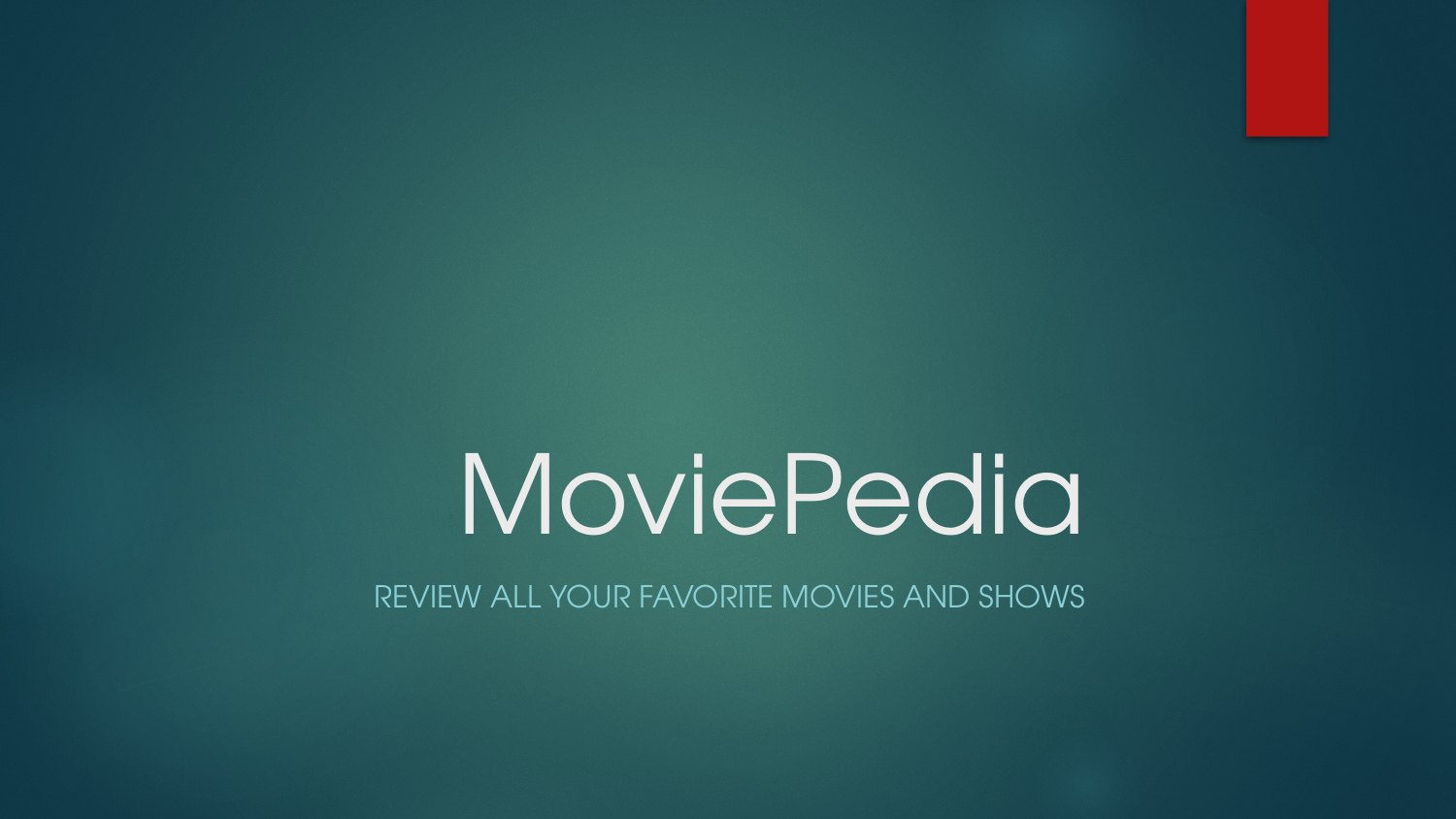

# MoviePedia
Review all your favorite movies and shows